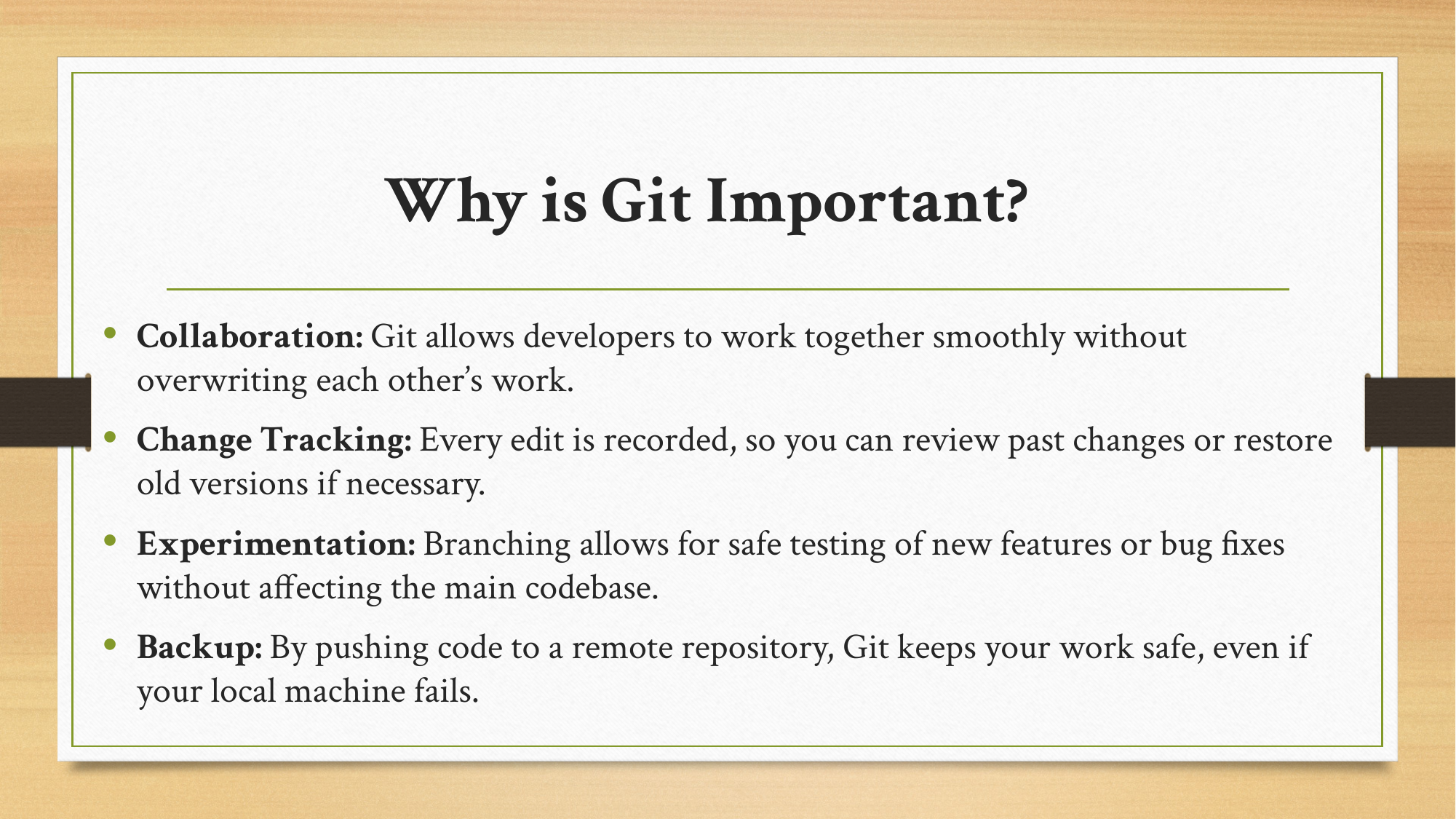

# Why is Git Important?
Collaboration: Git allows developers to work together smoothly without overwriting each other’s work.
Change Tracking: Every edit is recorded, so you can review past changes or restore old versions if necessary.
Experimentation: Branching allows for safe testing of new features or bug fixes without affecting the main codebase.
Backup: By pushing code to a remote repository, Git keeps your work safe, even if your local machine fails.